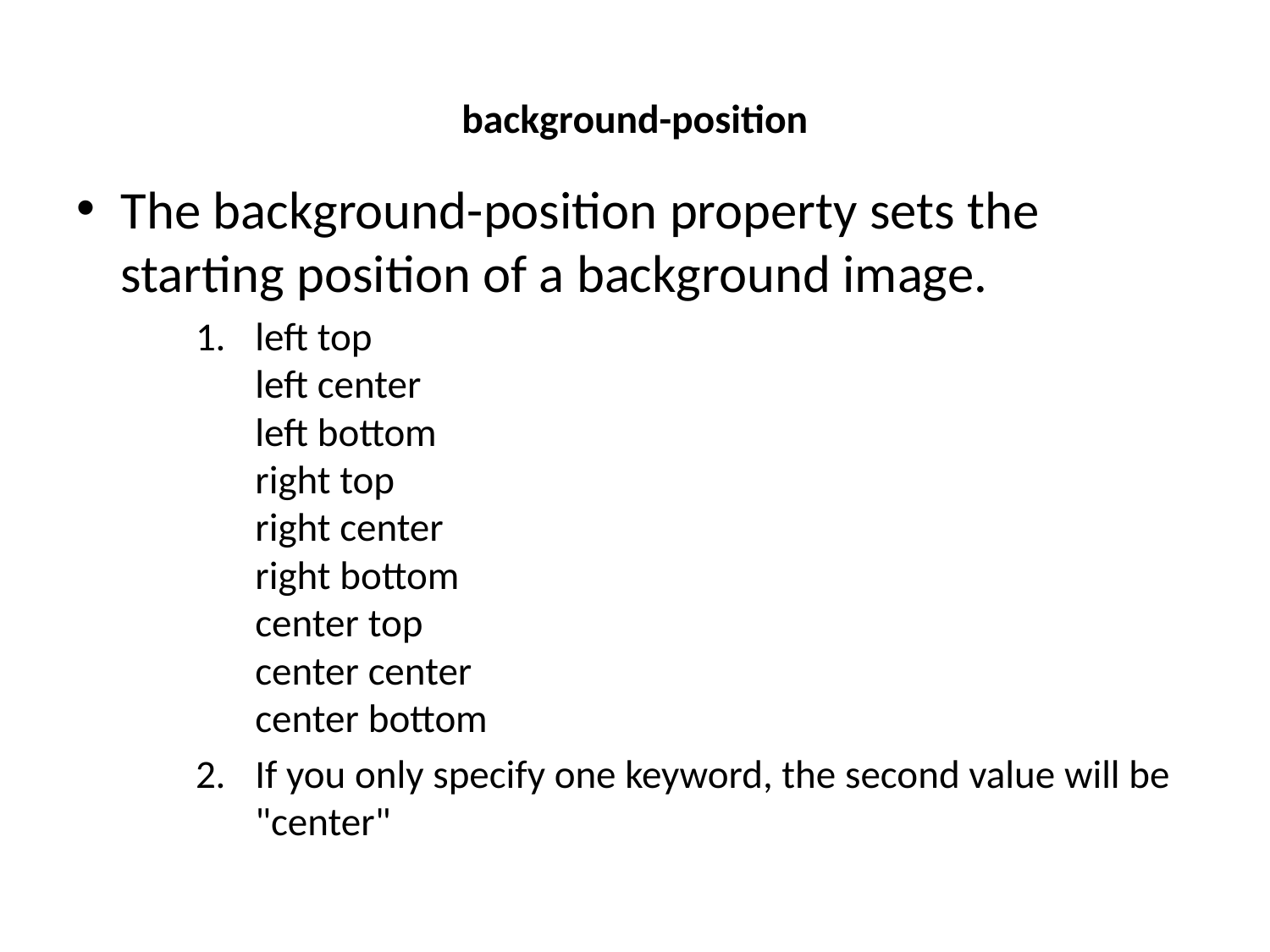

# background-position
The background-position property sets the starting position of a background image.
left top
left center
left bottom
right top
right center
right bottom
center top
center center
center bottom
If you only specify one keyword, the second value will be "center"